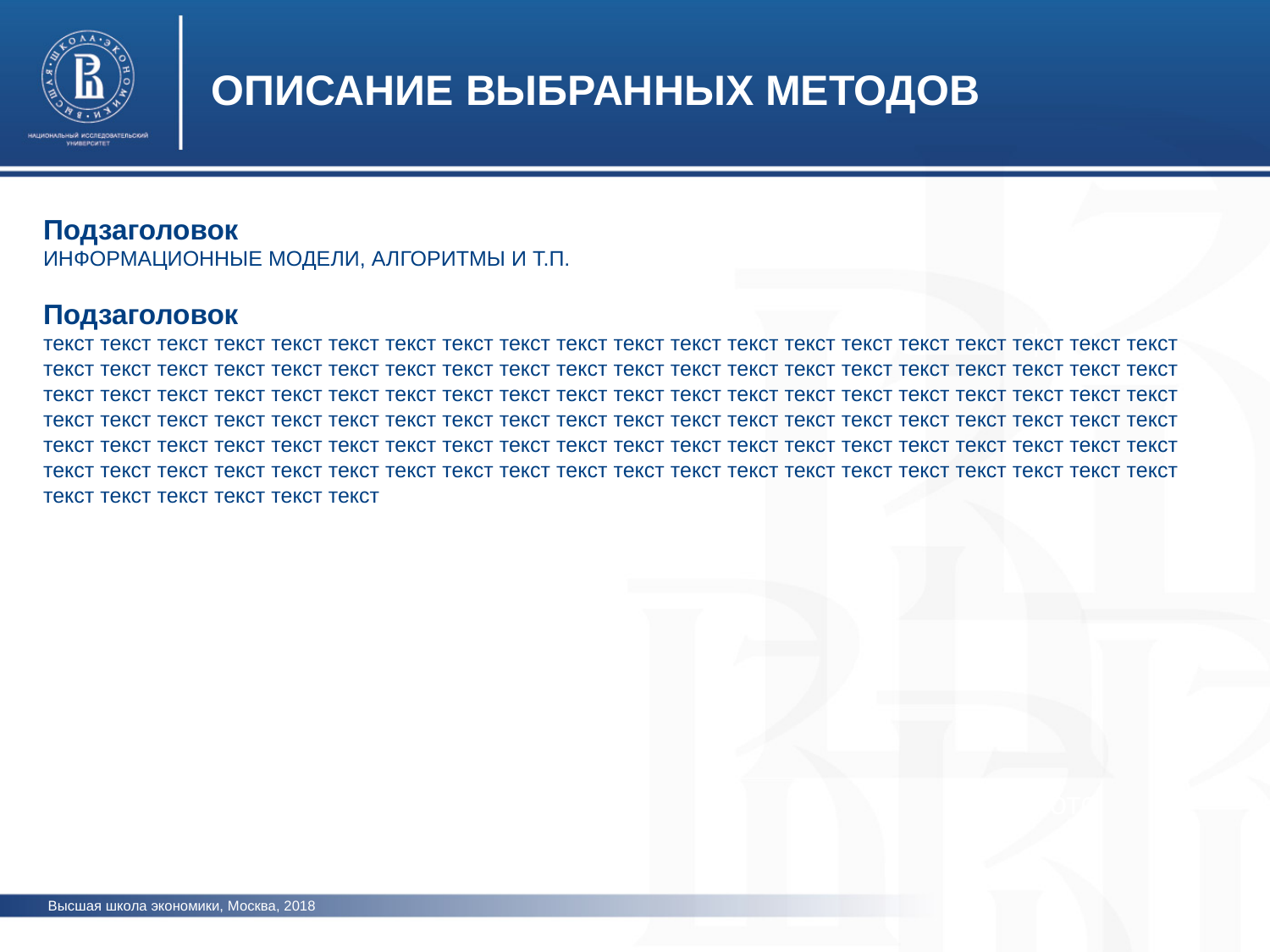

ОПИСАНИЕ ВЫБРАННЫХ МЕТОДОВ
Подзаголовок
ИНФОРМАЦИОННЫЕ МОДЕЛИ, АЛГОРИТМЫ И Т.П.

Подзаголовок
текст текст текст текст текст текст текст текст текст текст текст текст текст текст текст текст текст текст текст текст текст текст текст текст текст текст текст текст текст текст текст текст текст текст текст текст текст текст текст текст текст текст текст текст текст текст текст текст текст текст текст текст текст текст текст текст текст текст текст текст текст текст текст текст текст текст текст текст текст текст текст текст текст текст текст текст текст текст текст текст текст текст текст текст текст текст текст текст текст текст текст текст текст текст текст текст текст текст текст текст текст текст текст текст текст текст текст текст текст текст текст текст текст текст текст текст текст текст текст текст текст текст текст текст текст текст
фото
фото
10
Высшая школа экономики, Москва, 2018